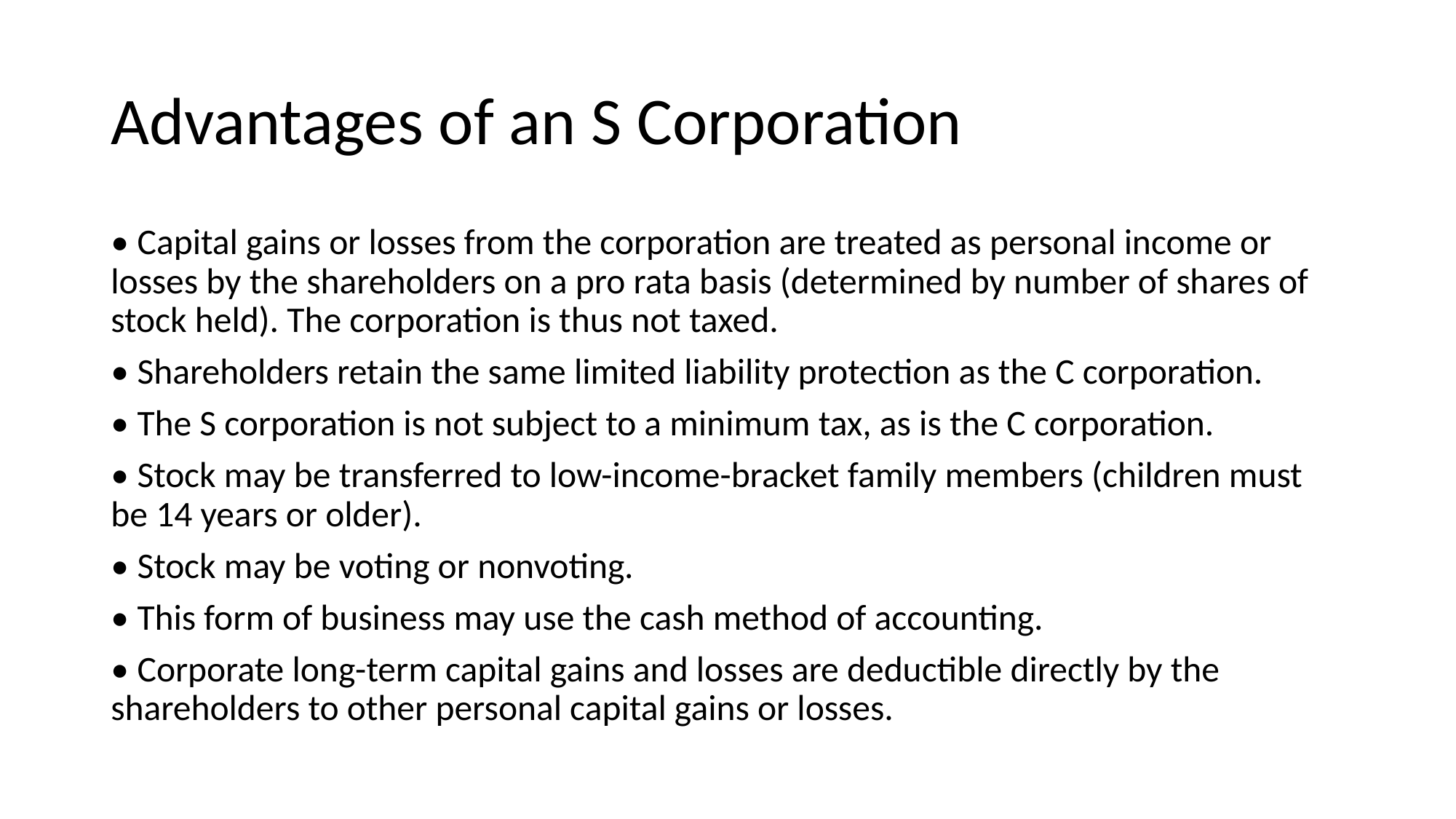

# Advantages of an S Corporation
• Capital gains or losses from the corporation are treated as personal income or losses by the shareholders on a pro rata basis (determined by number of shares of stock held). The corporation is thus not taxed.
• Shareholders retain the same limited liability protection as the C corporation.
• The S corporation is not subject to a minimum tax, as is the C corporation.
• Stock may be transferred to low-income-bracket family members (children must be 14 years or older).
• Stock may be voting or nonvoting.
• This form of business may use the cash method of accounting.
• Corporate long-term capital gains and losses are deductible directly by the shareholders to other personal capital gains or losses.